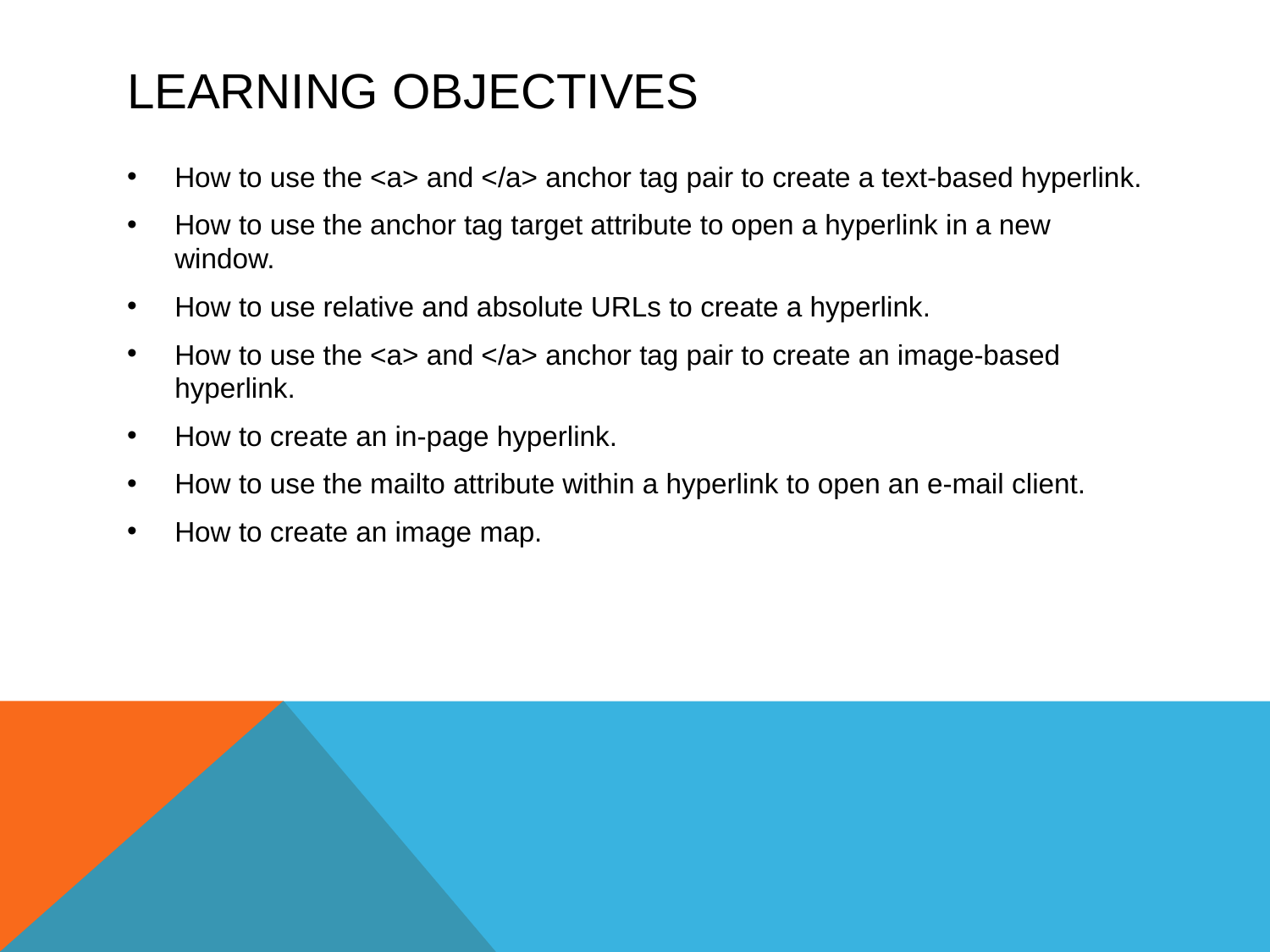

# Learning Objectives
How to use the <a> and </a> anchor tag pair to create a text-based hyperlink.
How to use the anchor tag target attribute to open a hyperlink in a new window.
How to use relative and absolute URLs to create a hyperlink.
How to use the <a> and </a> anchor tag pair to create an image-based hyperlink.
How to create an in-page hyperlink.
How to use the mailto attribute within a hyperlink to open an e-mail client.
How to create an image map.